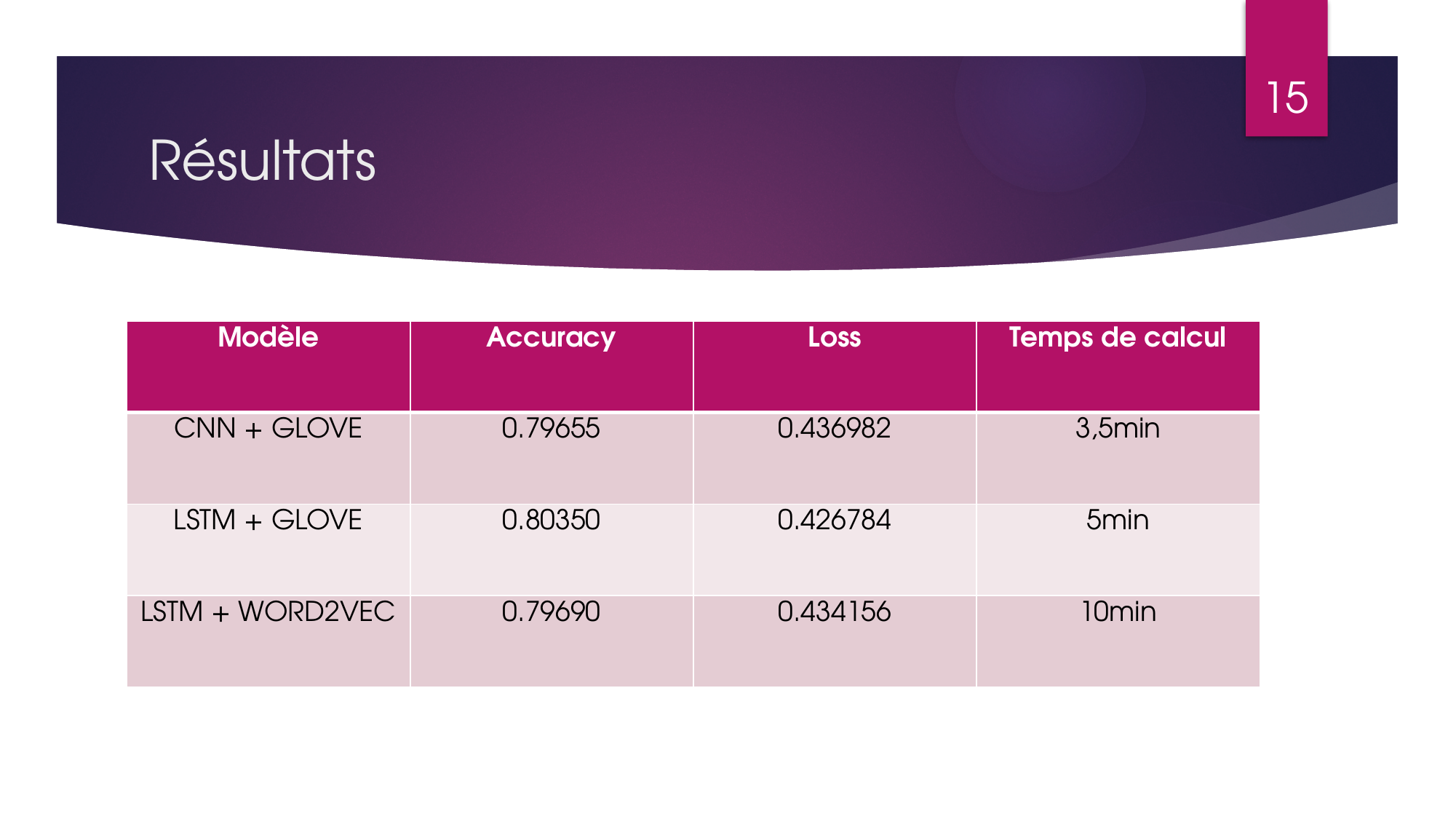

15
# Résultats
| Modèle | Accuracy | Loss | Temps de calcul |
| --- | --- | --- | --- |
| CNN + GLOVE | 0.79655 | 0.436982 | 3,5min |
| LSTM + GLOVE | 0.80350 | 0.426784 | 5min |
| LSTM + WORD2VEC | 0.79690 | 0.434156 | 10min |